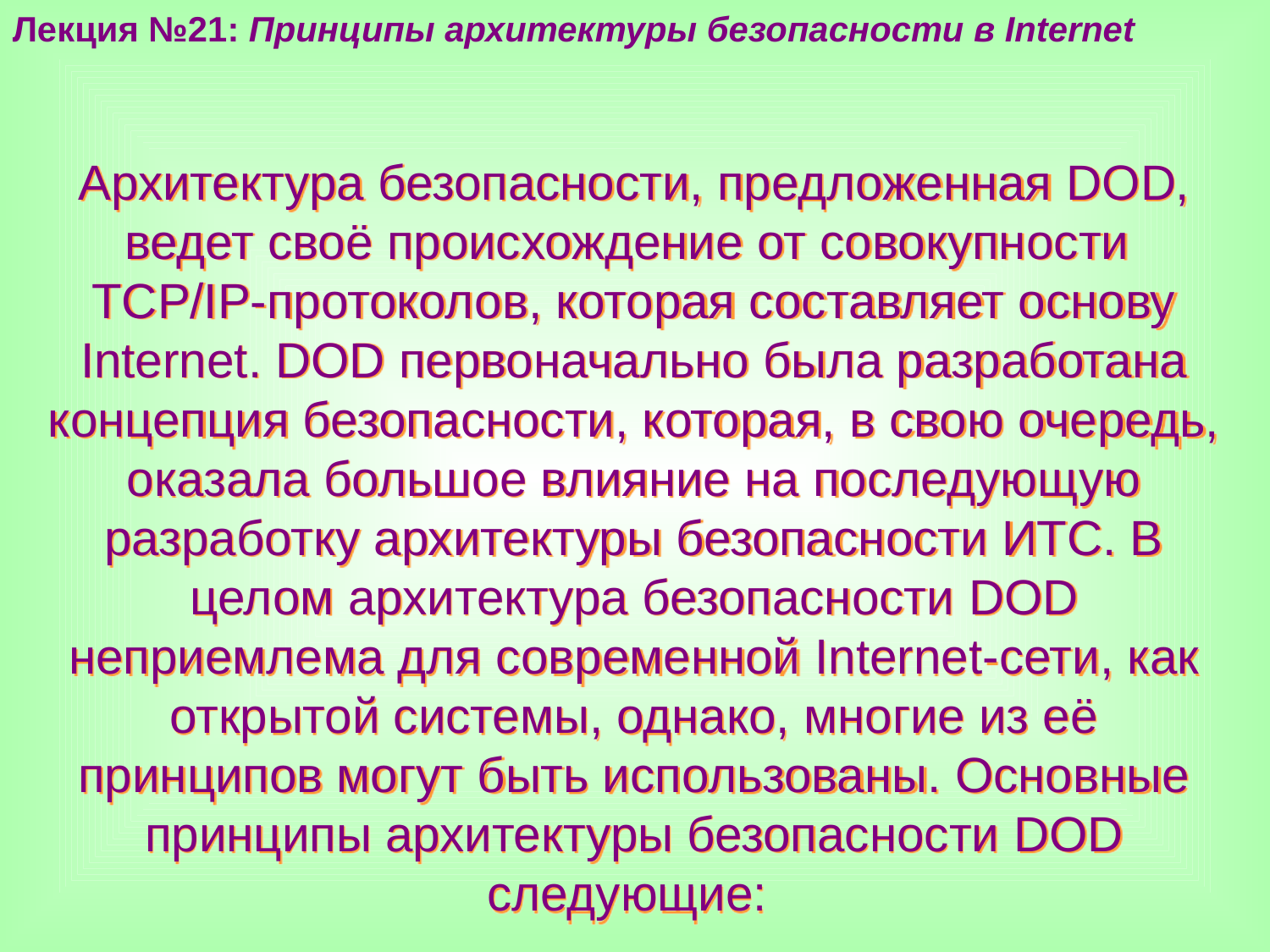

Лекция №21: Принципы архитектуры безопасности в Internet
Архитектура безопасности, предложенная DOD, ведет своё происхождение от совокупности  TCP/IP-протоколов, которая составляет основу Internet. DOD первоначально была разработана концепция безопасности, которая, в свою очередь, оказала большое влияние на последующую разработку архитектуры безопасности ИТС. В целом архитектура безопасности DOD неприемлема для современной Internet-сети, как открытой системы, однако, многие из её принципов могут быть использованы. Основные принципы архитектуры безопасности DOD следующие: